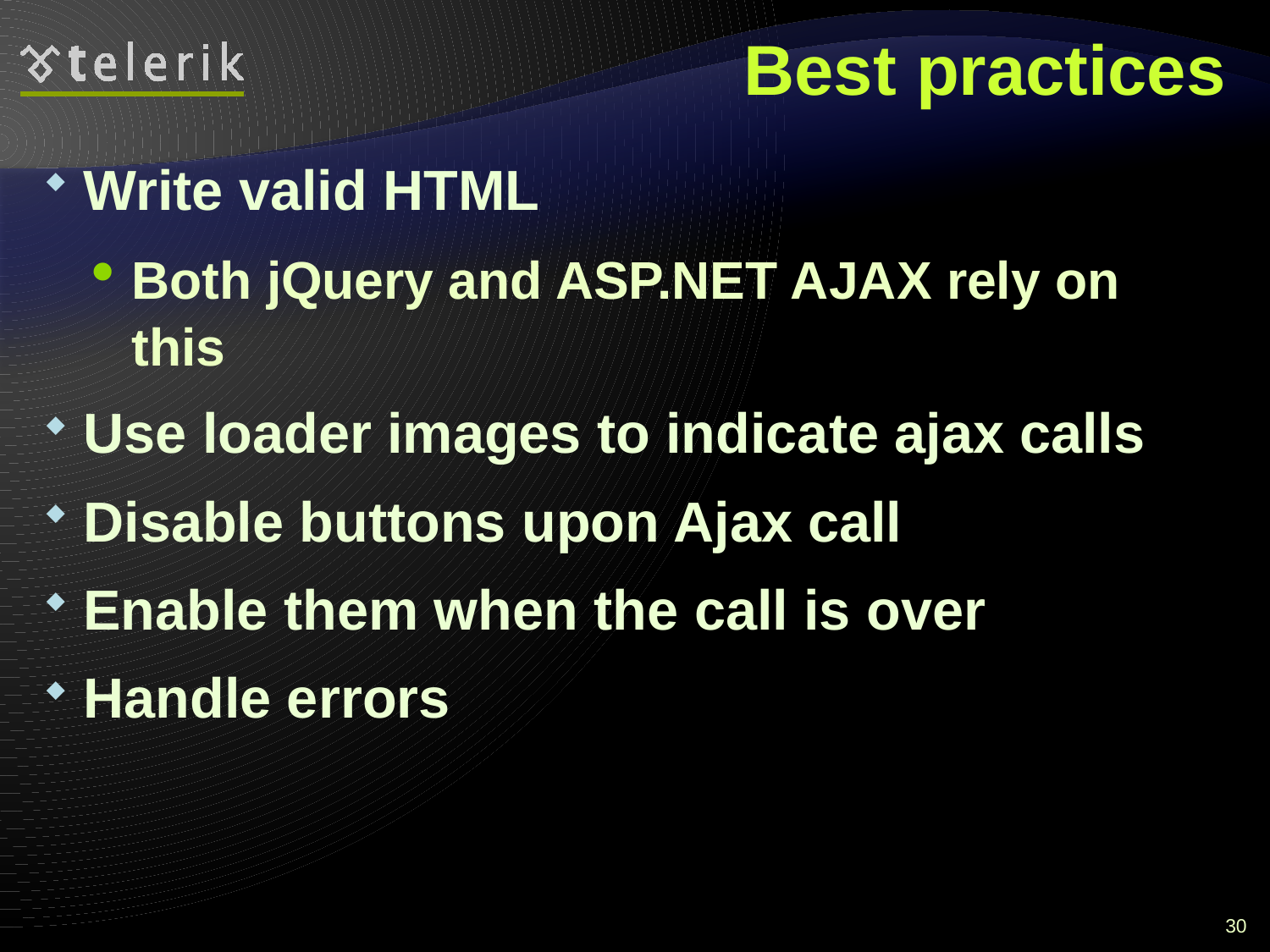

# Best practices
Write valid HTML
Both jQuery and ASP.NET AJAX rely on this
Use loader images to indicate ajax calls
Disable buttons upon Ajax call
Enable them when the call is over
Handle errors

30